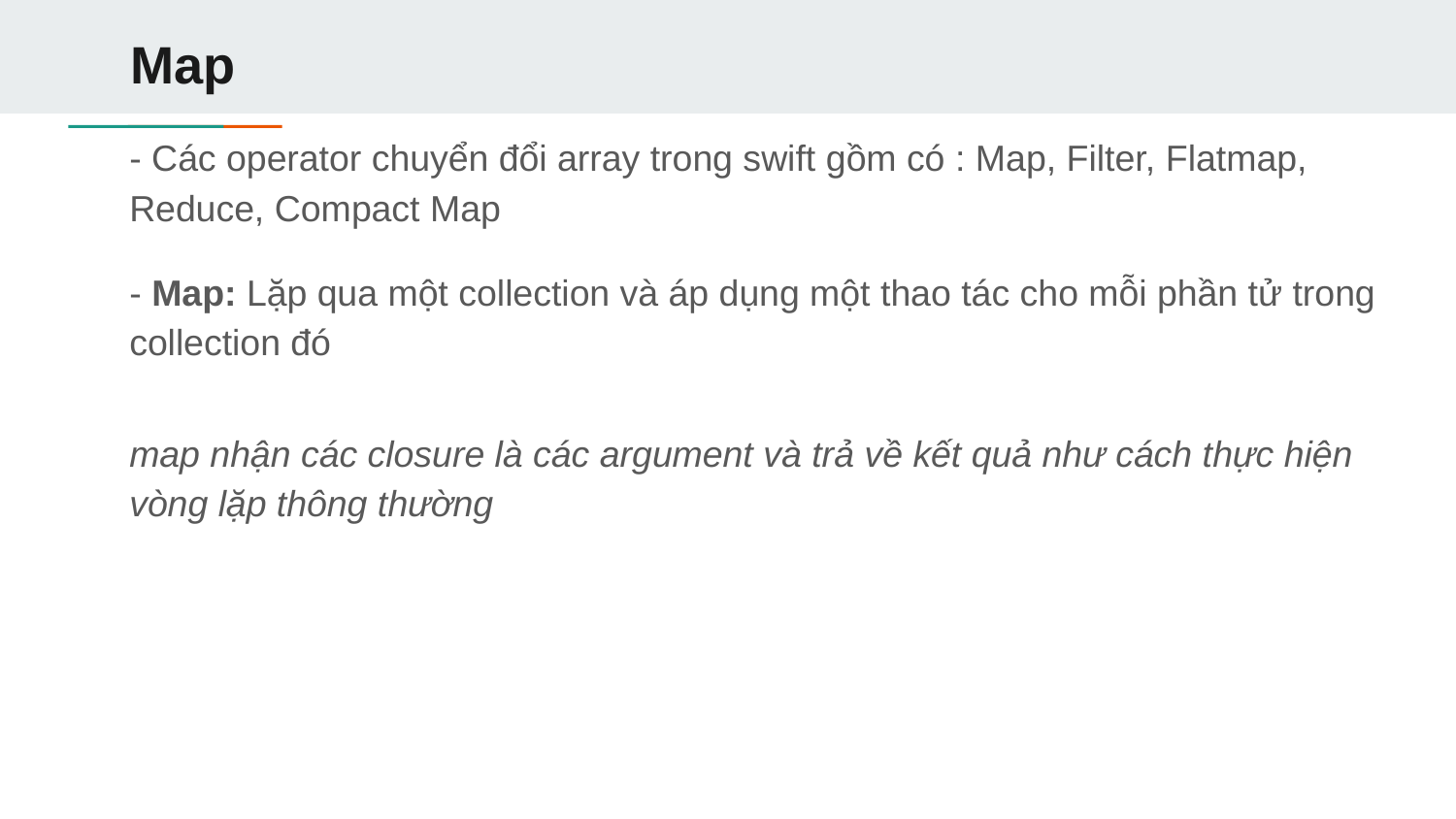

# Map
- Các operator chuyển đổi array trong swift gồm có : Map, Filter, Flatmap, Reduce, Compact Map
- Map: Lặp qua một collection và áp dụng một thao tác cho mỗi phần tử trong collection đó
map nhận các closure là các argument và trả về kết quả như cách thực hiện vòng lặp thông thường